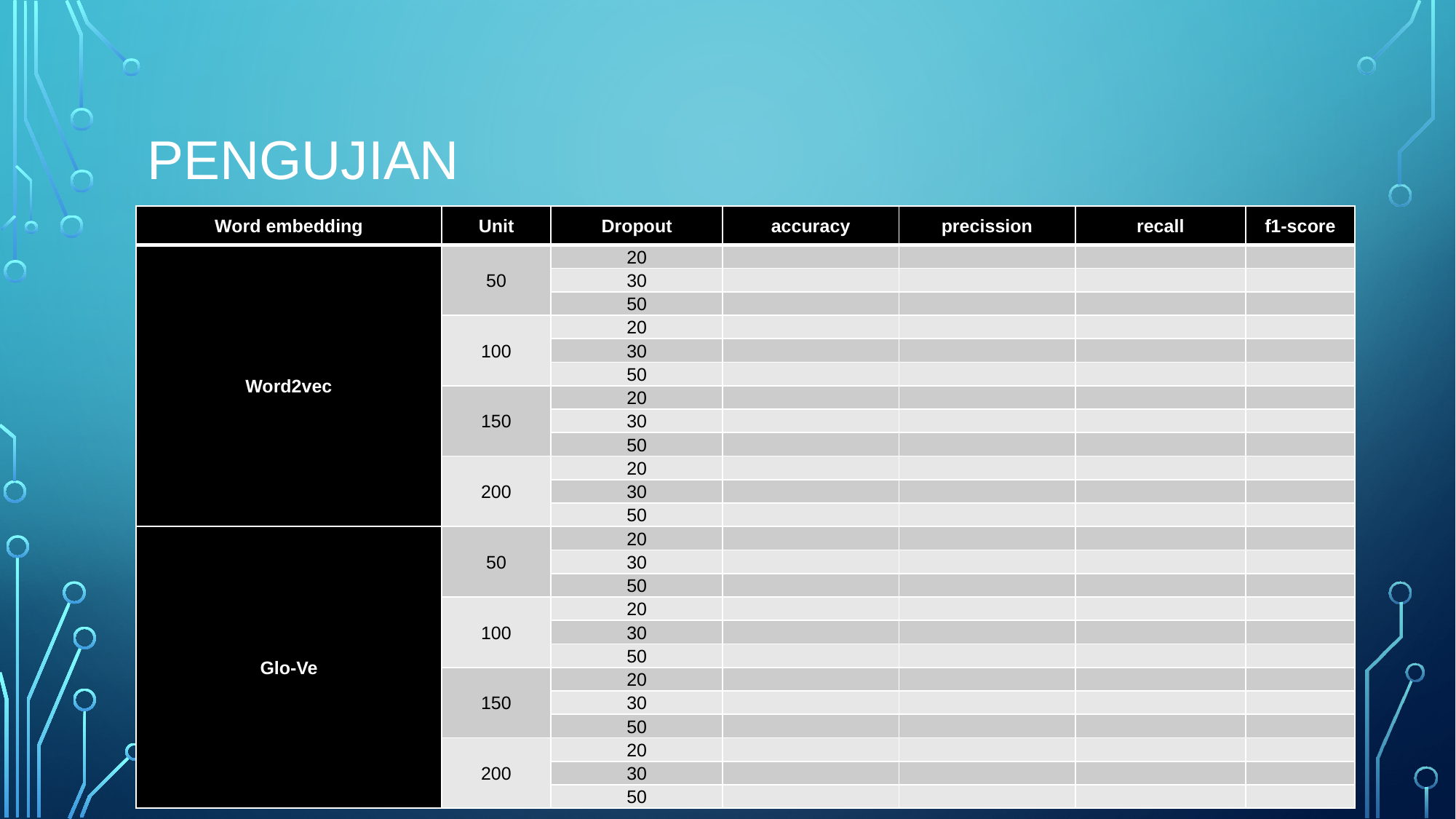

# Pengujian
| Word embedding | Unit | Dropout | accuracy | precission | recall | f1-score |
| --- | --- | --- | --- | --- | --- | --- |
| Word2vec | 50 | 20 |  |  |  |  |
|  |  | 30 |  |  |  |  |
|  |  | 50 |  |  |  |  |
|  | 100 | 20 |  |  |  |  |
|  |  | 30 |  |  |  |  |
|  |  | 50 |  |  |  |  |
|  | 150 | 20 |  |  |  |  |
|  |  | 30 |  |  |  |  |
|  |  | 50 |  |  |  |  |
|  | 200 | 20 |  |  |  |  |
|  |  | 30 |  |  |  |  |
|  |  | 50 |  |  |  |  |
| Glo-Ve | 50 | 20 |  |  |  |  |
|  |  | 30 |  |  |  |  |
|  |  | 50 |  |  |  |  |
|  | 100 | 20 |  |  |  |  |
|  |  | 30 |  |  |  |  |
|  |  | 50 |  |  |  |  |
|  | 150 | 20 |  |  |  |  |
|  |  | 30 |  |  |  |  |
|  |  | 50 |  |  |  |  |
|  | 200 | 20 |  |  |  |  |
|  |  | 30 |  |  |  |  |
|  |  | 50 |  |  |  |  |